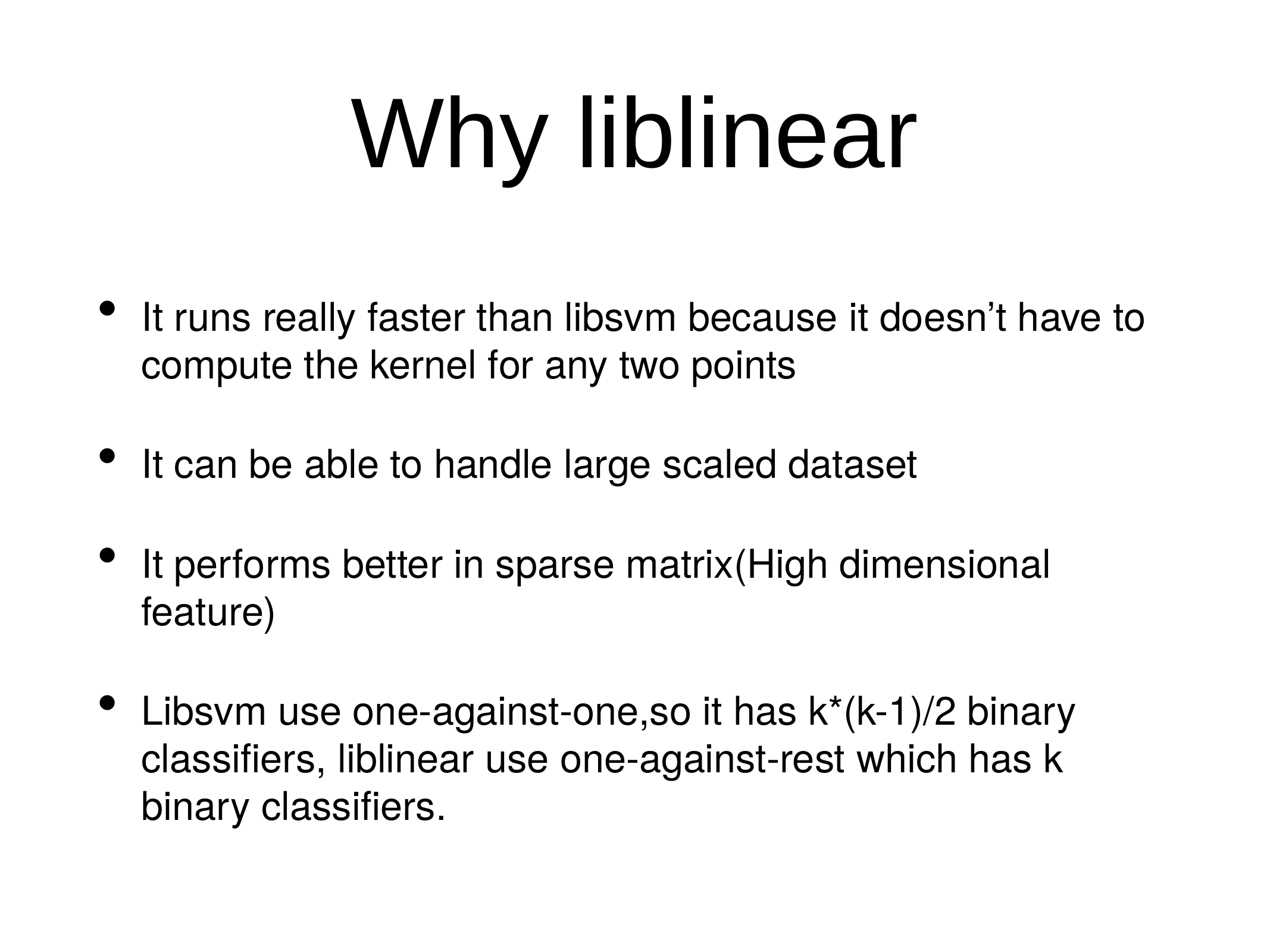

# Why liblinear
It runs really faster than libsvm because it doesn’t have to compute the kernel for any two points
It can be able to handle large scaled dataset
It performs better in sparse matrix(High dimensional feature)
Libsvm use one-against-one,so it has k*(k-1)/2 binary classifiers, liblinear use one-against-rest which has k binary classifiers.